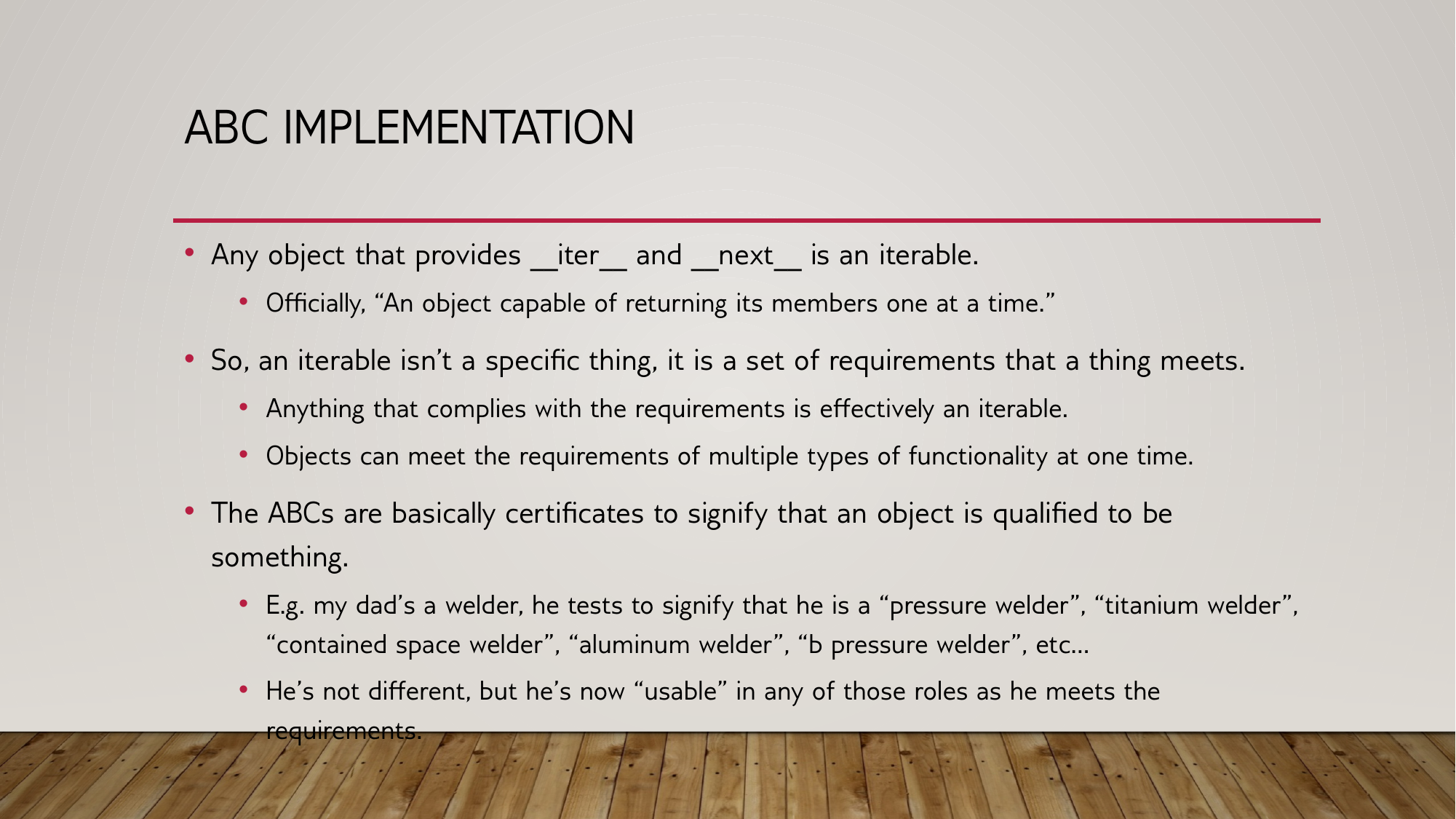

# ABC Implementation
Any object that provides __iter__ and __next__ is an iterable.
Officially, “An object capable of returning its members one at a time.”
So, an iterable isn’t a specific thing, it is a set of requirements that a thing meets.
Anything that complies with the requirements is effectively an iterable.
Objects can meet the requirements of multiple types of functionality at one time.
The ABCs are basically certificates to signify that an object is qualified to be something.
E.g. my dad’s a welder, he tests to signify that he is a “pressure welder”, “titanium welder”, “contained space welder”, “aluminum welder”, “b pressure welder”, etc…
He’s not different, but he’s now “usable” in any of those roles as he meets the requirements.